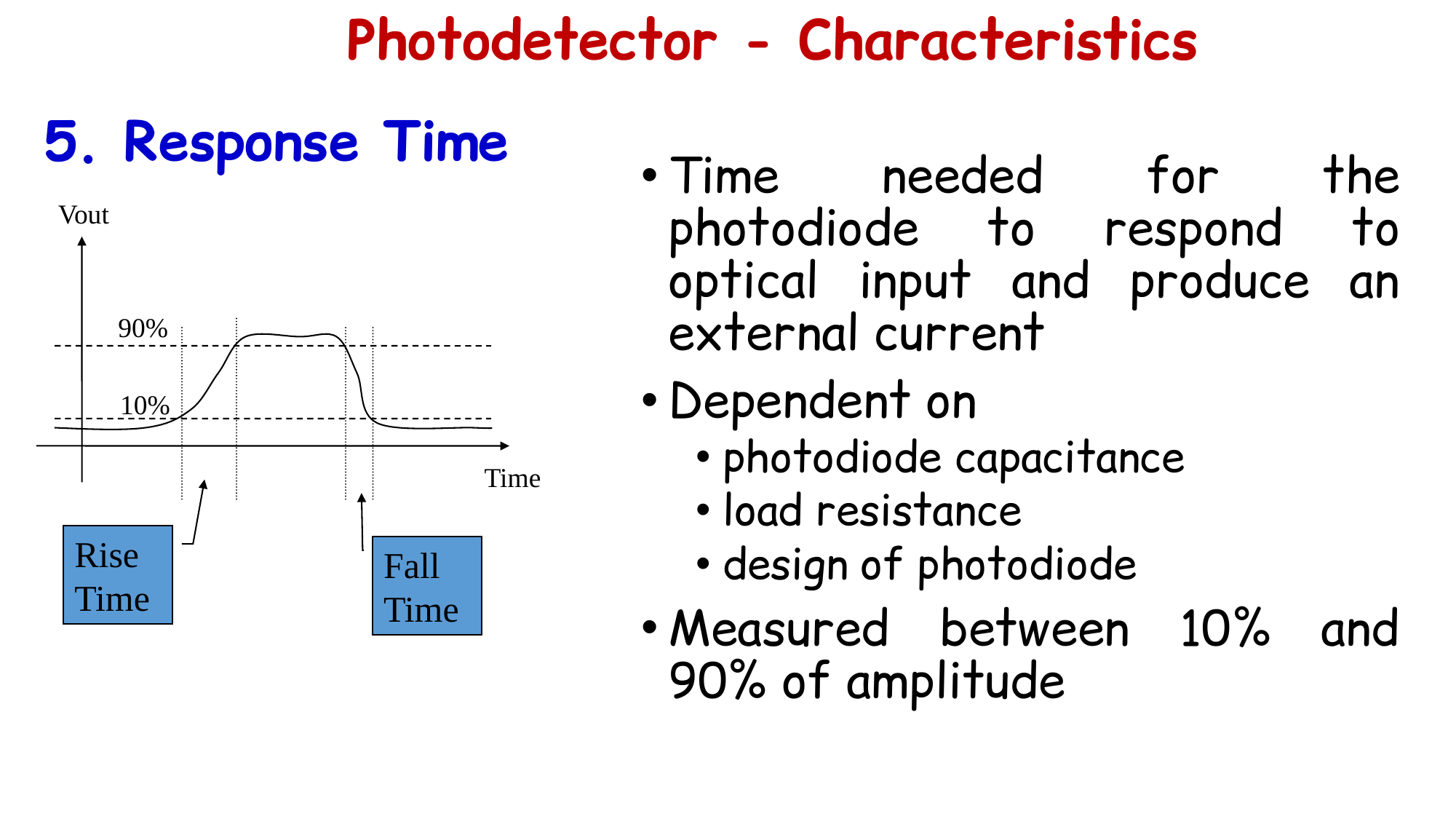

Photodetector - Characteristics
# 5. Response Time
Time needed for the photodiode to respond to optical input and produce an external current
Dependent on
photodiode capacitance
load resistance
design of photodiode
Measured between 10% and 90% of amplitude
Vout

90%

10%

Time
Rise Time
Fall Time